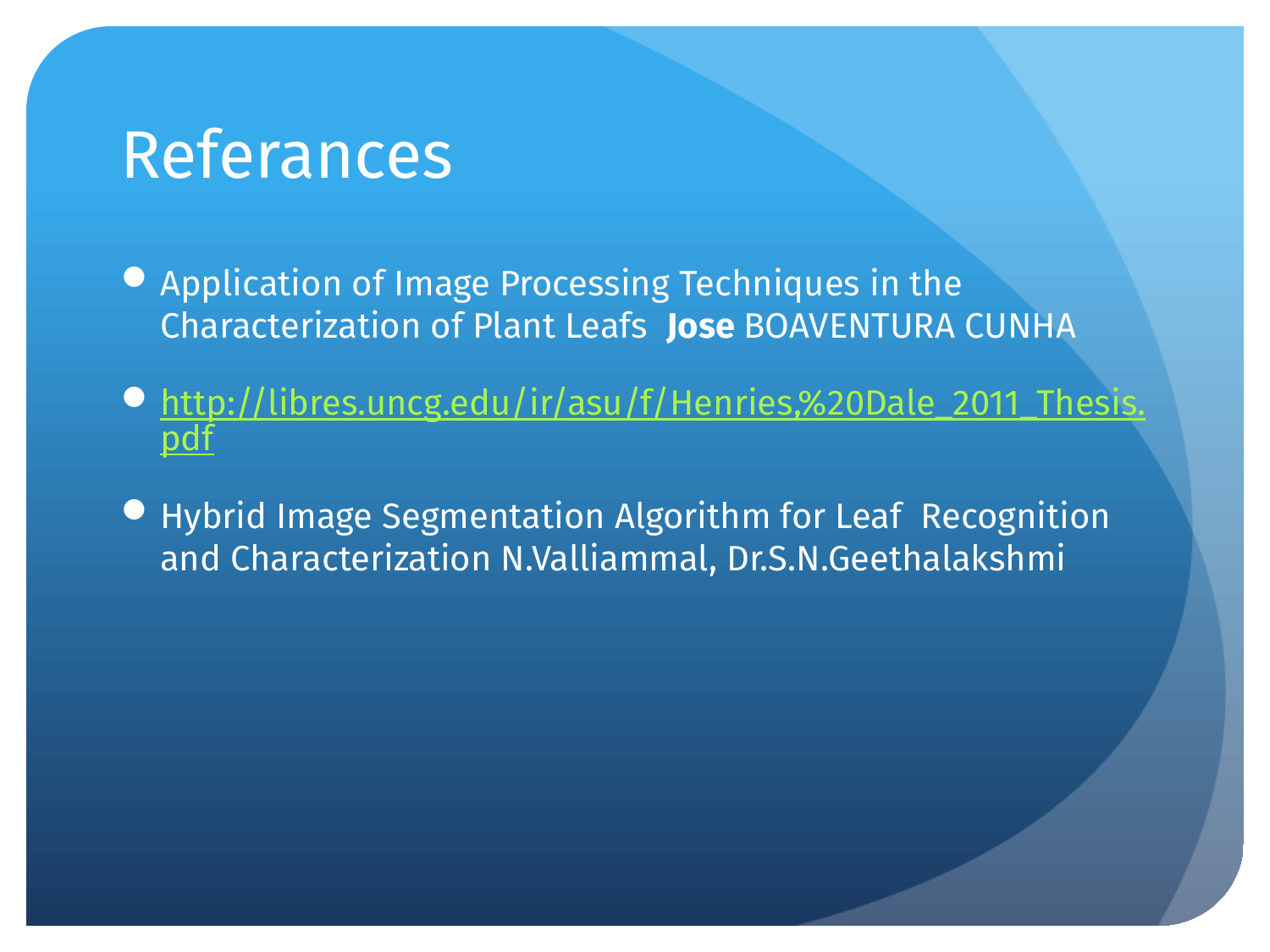

# Referances
Application of Image Processing Techniques in the Characterization of Plant Leafs  Jose BOAVENTURA CUNHA
http://libres.uncg.edu/ir/asu/f/Henries,%20Dale_2011_Thesis.pdf
Hybrid Image Segmentation Algorithm for Leaf  Recognition and Characterization N.Valliammal, Dr.S.N.Geethalakshmi